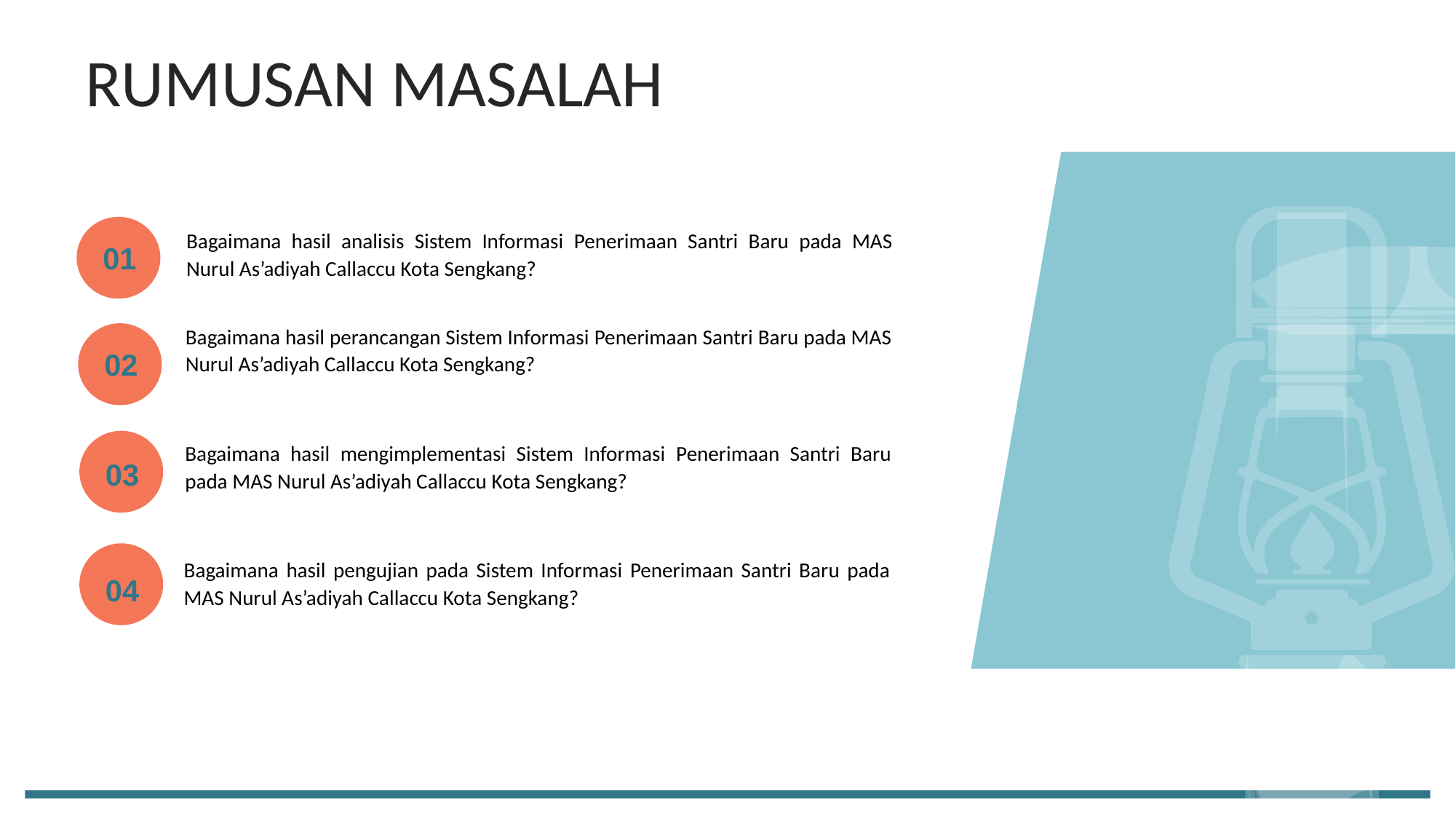

RUMUSAN MASALAH

Bagaimana hasil analisis Sistem Informasi Penerimaan Santri Baru pada MAS Nurul As’adiyah Callaccu Kota Sengkang?
01
Bagaimana hasil perancangan Sistem Informasi Penerimaan Santri Baru pada MAS Nurul As’adiyah Callaccu Kota Sengkang?

02

Bagaimana hasil mengimplementasi Sistem Informasi Penerimaan Santri Baru pada MAS Nurul As’adiyah Callaccu Kota Sengkang?
03

Bagaimana hasil pengujian pada Sistem Informasi Penerimaan Santri Baru pada MAS Nurul As’adiyah Callaccu Kota Sengkang?
04